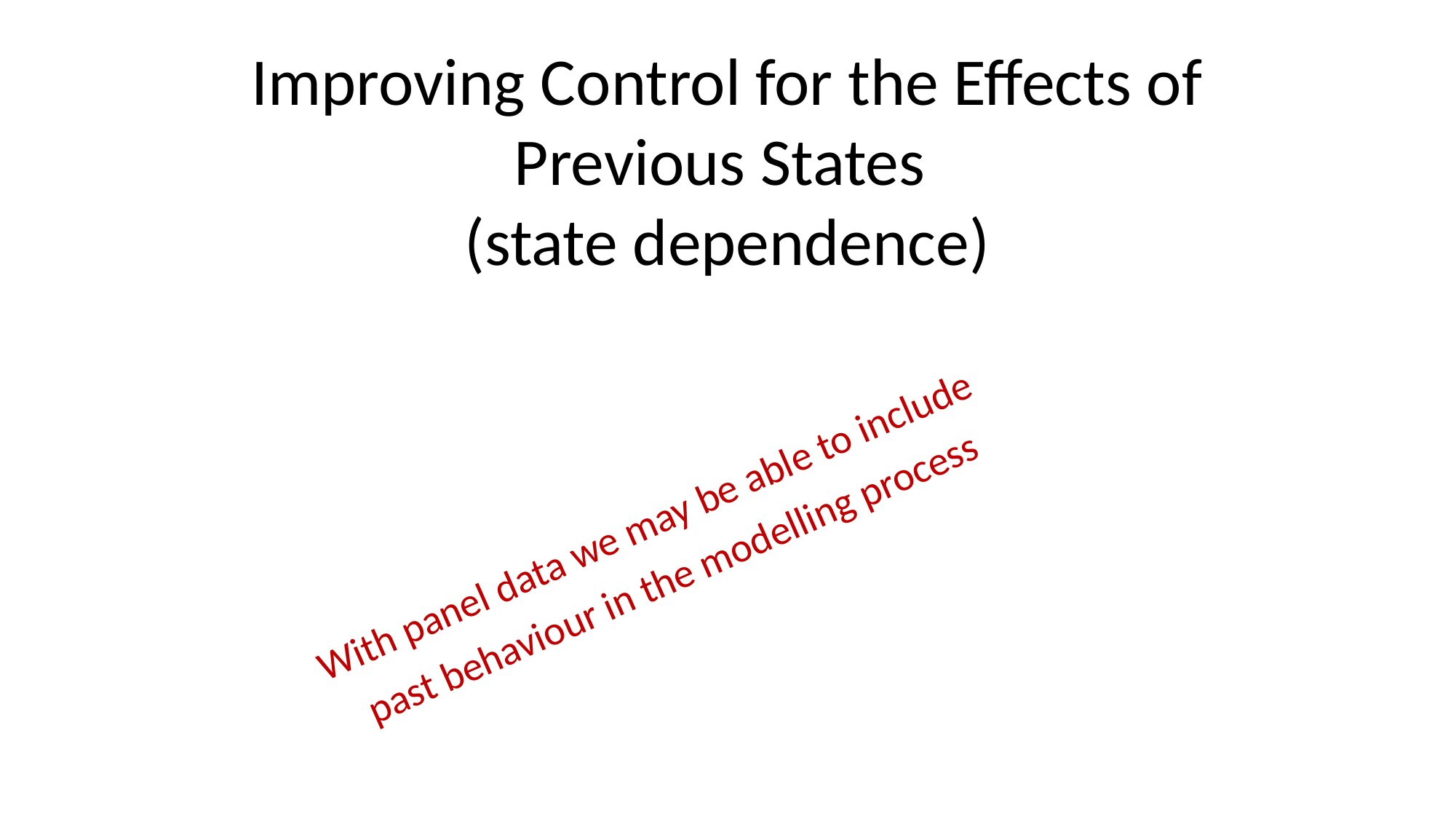

Improving Control for the Effects of Previous States
(state dependence)
With panel data we may be able to include
past behaviour in the modelling process